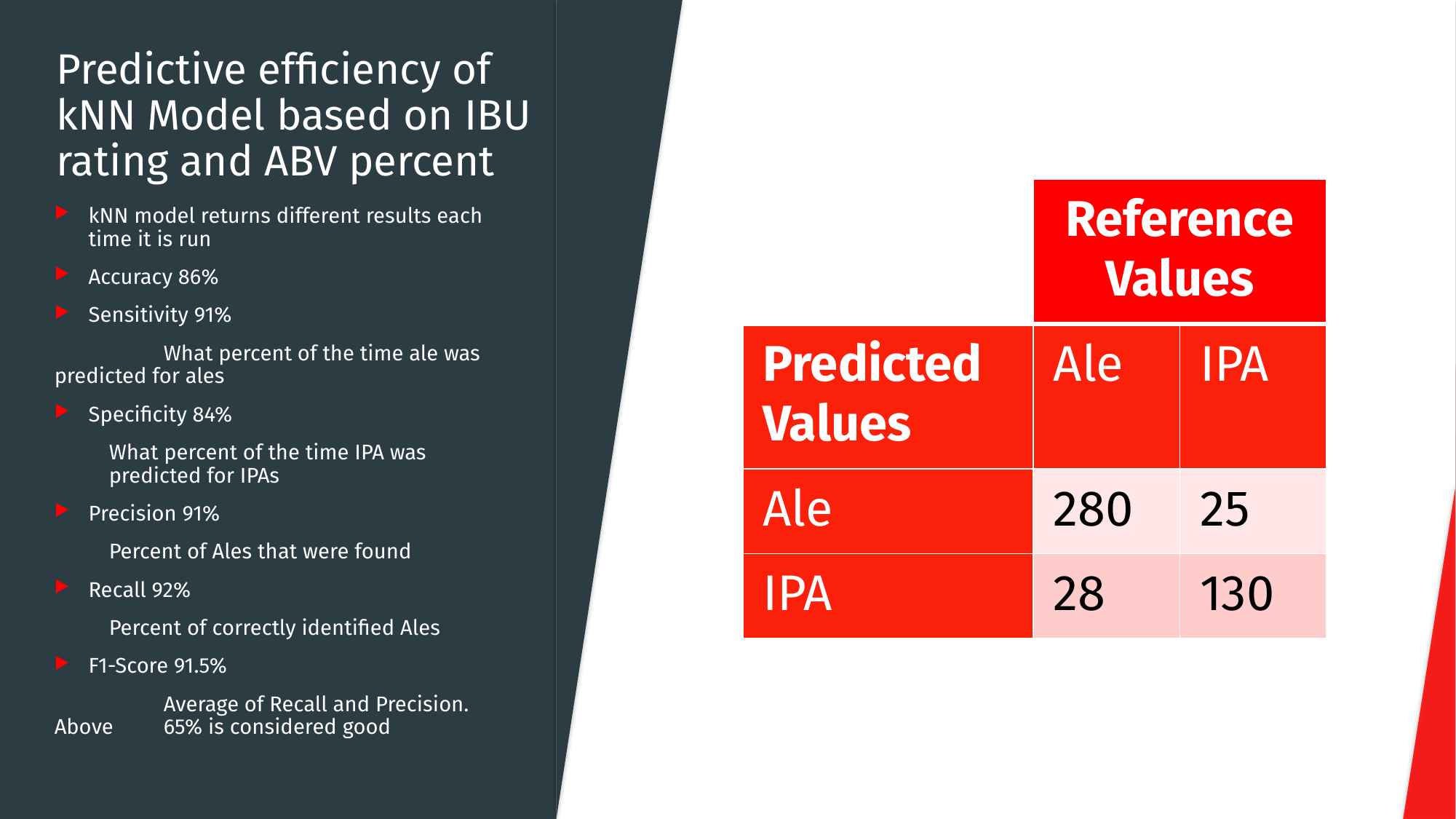

Predictive efficiency of kNN Model based on IBU rating and ABV percent
|  | Reference Values |  |
| --- | --- | --- |
| Predicted Values | Ale | IPA |
| Ale | 280 | 25 |
| IPA | 28 | 130 |
kNN model returns different results each time it is run
Accuracy 86%
Sensitivity 91%
	What percent of the time ale was 	predicted for ales
Specificity 84%
What percent of the time IPA was predicted for IPAs
Precision 91%
Percent of Ales that were found
Recall 92%
Percent of correctly identified Ales
F1-Score 91.5%
	Average of Recall and Precision. Above 	65% is considered good